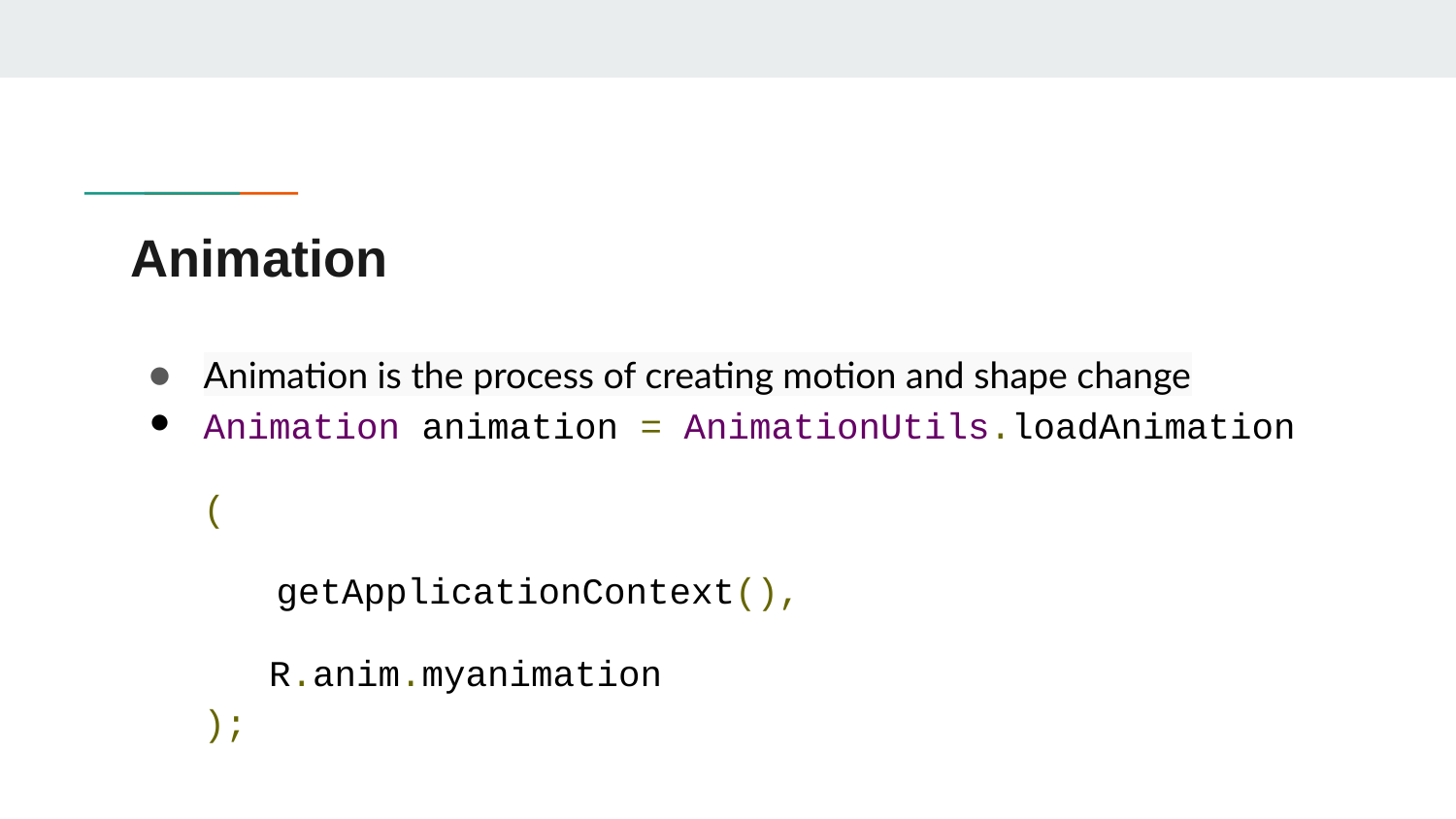

# Animation
Animation is the process of creating motion and shape change
Animation animation = AnimationUtils.loadAnimation
(
getApplicationContext(),
   R.anim.myanimation
);